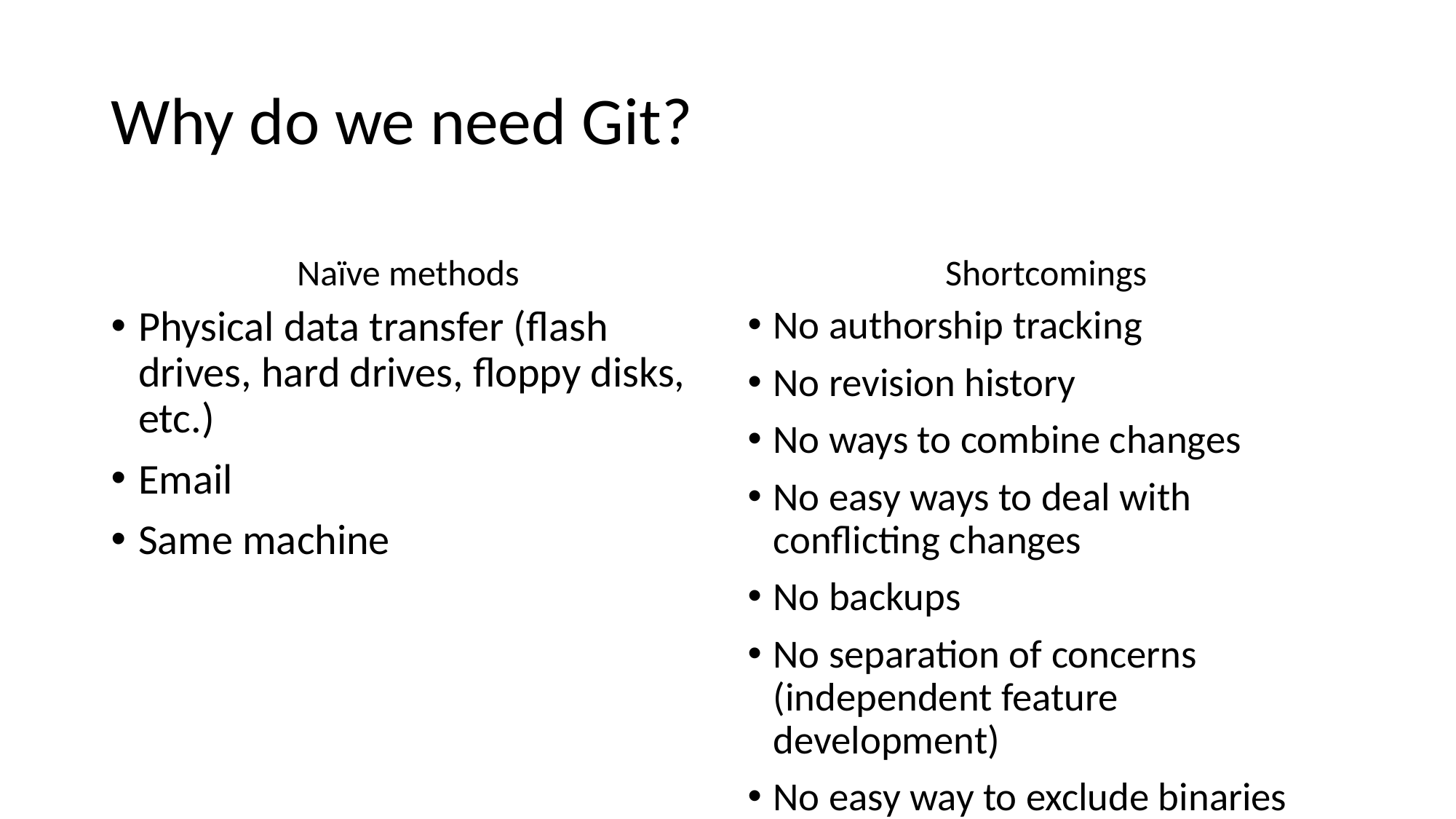

# Why do we need Git?
Naïve methods
Shortcomings
No authorship tracking
No revision history
No ways to combine changes
No easy ways to deal with conflicting changes
No backups
No separation of concerns (independent feature development)
No easy way to exclude binaries from file sharing
No user permission system
No safeguards
No non-linear workflows
Physical data transfer (flash drives, hard drives, floppy disks, etc.)
Email
Same machine